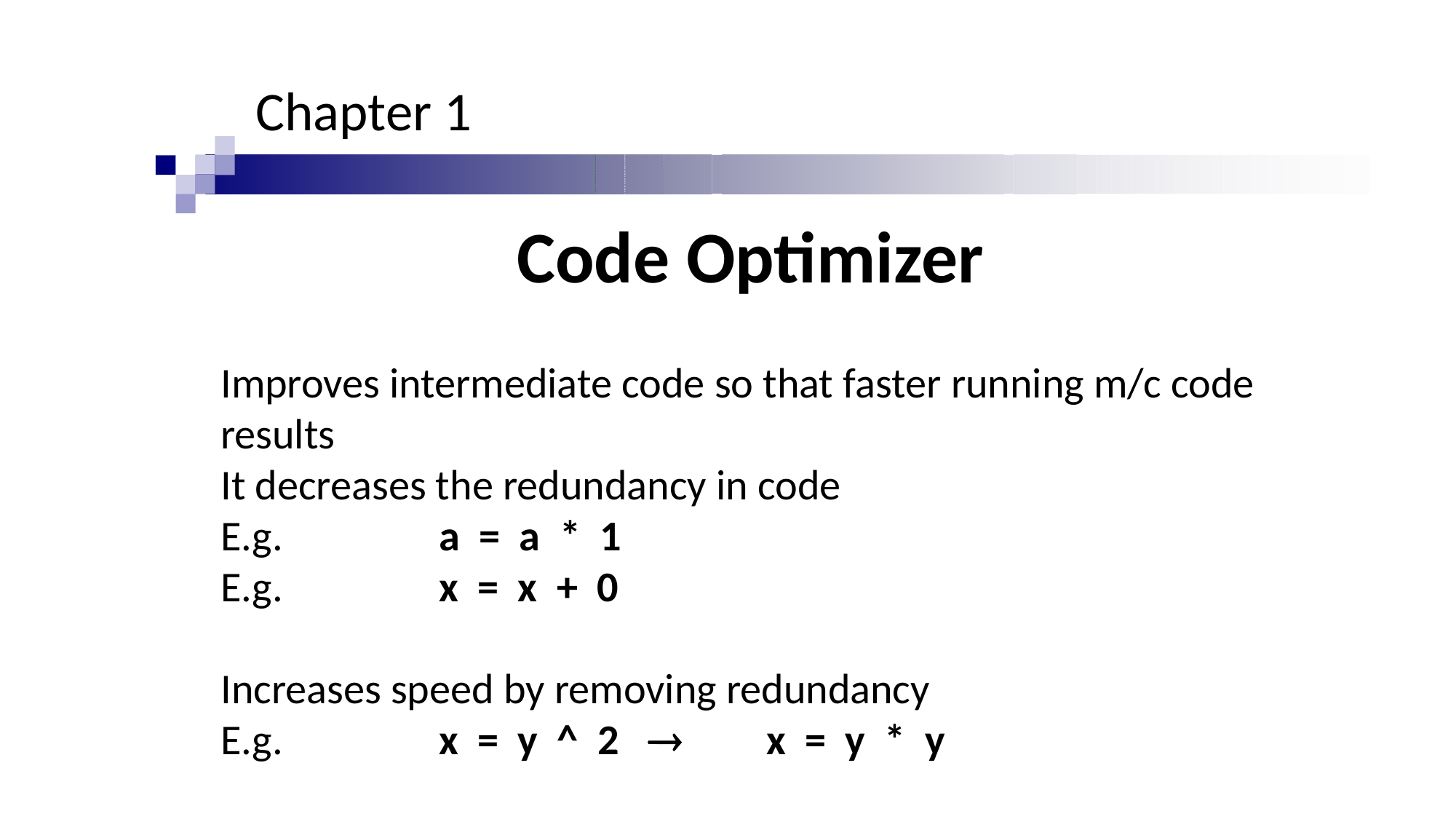

Chapter 1

Code Optimizer

Improves intermediate code so that faster running m/c code results
It decreases the redundancy in code
E.g. 		a  =  a  *  1
E.g.		x  =  x  +  0

Increases speed by removing redundancy
E.g.		x  =  y  ^  2   →	x  =  y  *  y